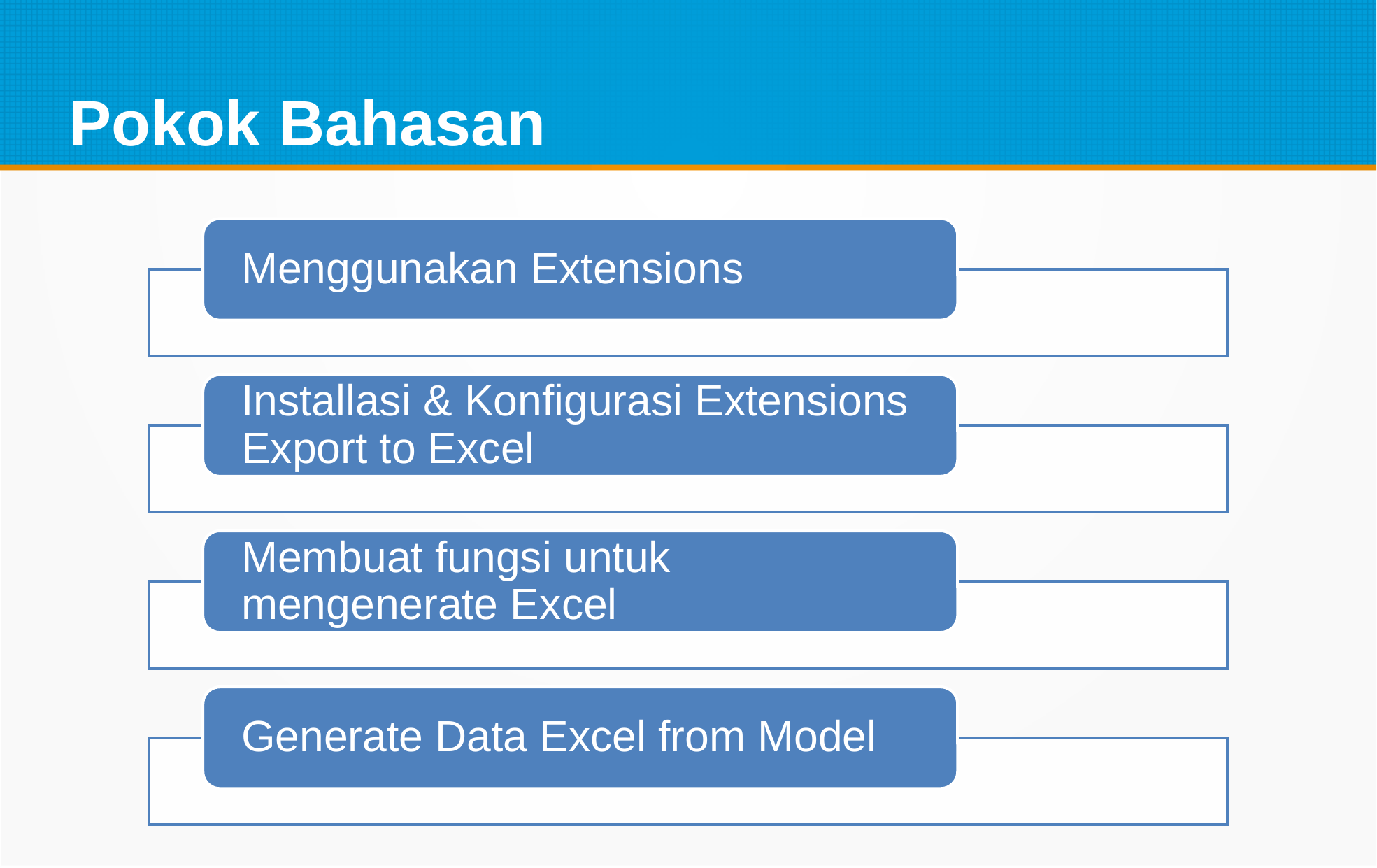

Pokok Bahasan
Menggunakan Extensions
Installasi & Konfigurasi Extensions Export to Excel
Membuat fungsi untuk mengenerate Excel
Generate Data Excel from Model